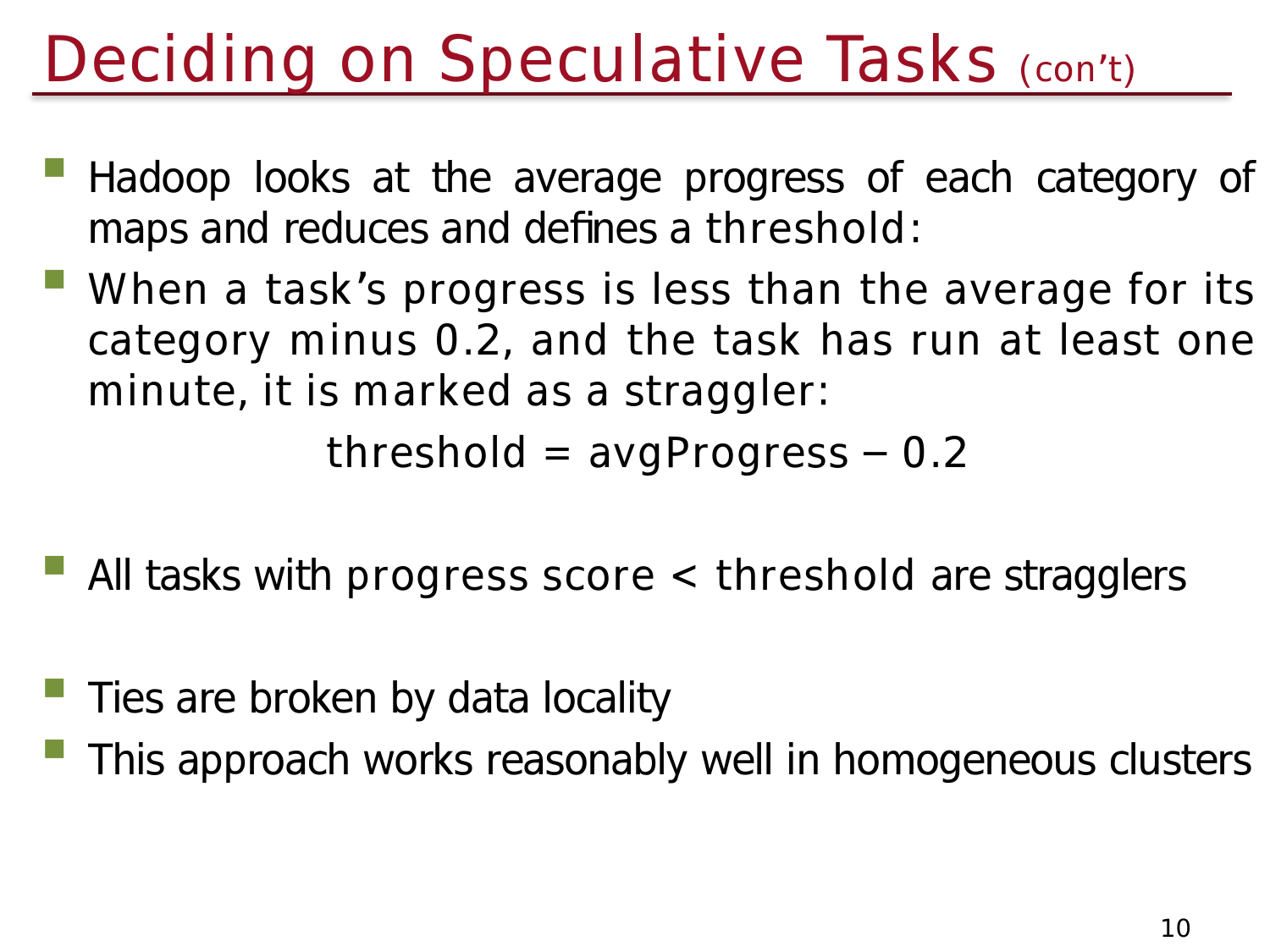

# Deciding on Speculative Tasks (con’t)

Hadoop looks at the average progress of each category of maps and reduces and defines a threshold:
When a task’s progress is less than the average for its category minus 0.2, and the task has run at least one minute, it is marked as a straggler:
threshold = avgProgress – 0.2

All tasks with progress score < threshold are stragglers

Ties are broken by data locality
This approach works reasonably well in homogeneous clusters

10